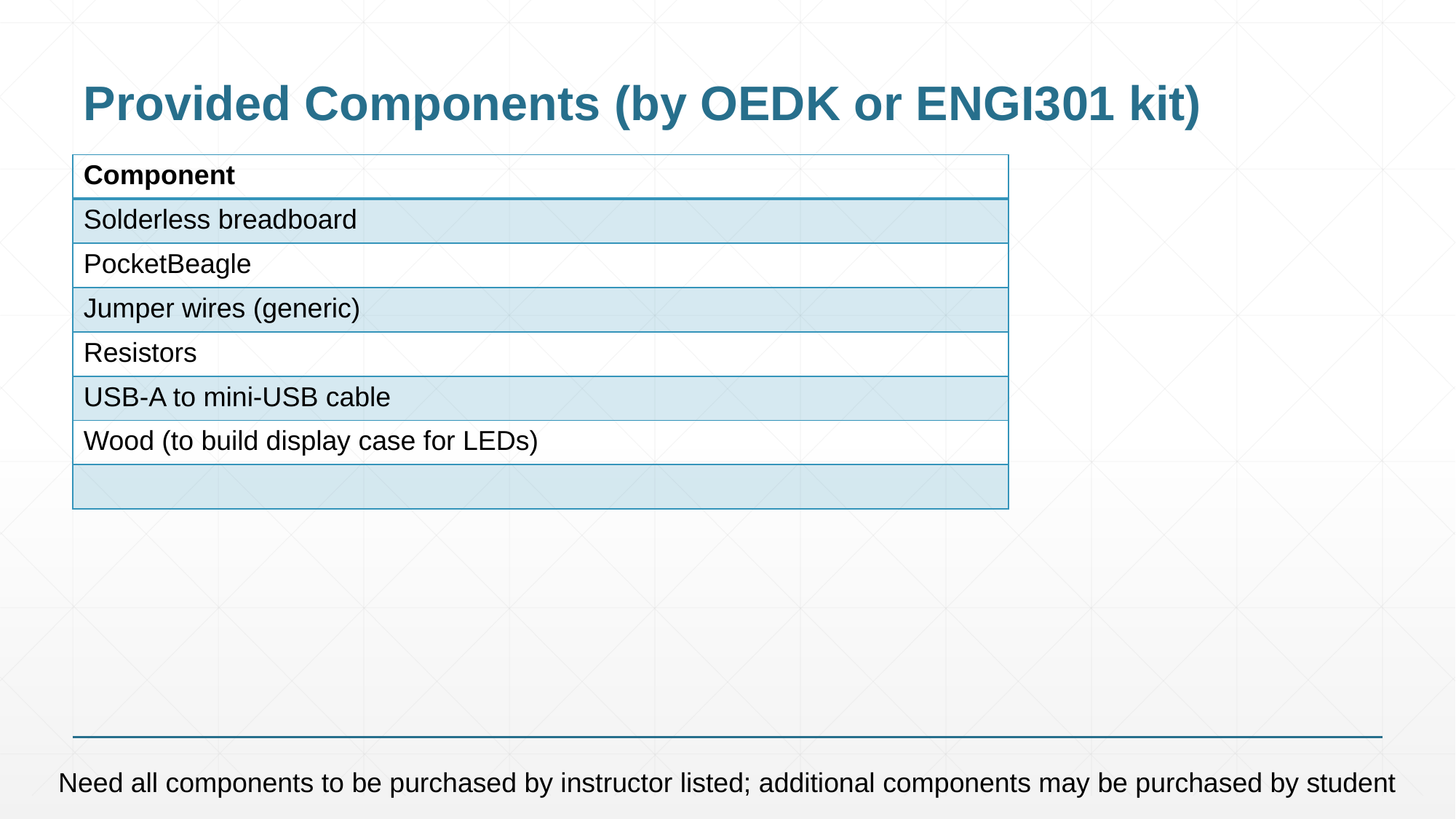

# Provided Components (by OEDK or ENGI301 kit)
| Component |
| --- |
| Solderless breadboard |
| PocketBeagle |
| Jumper wires (generic) |
| Resistors |
| USB-A to mini-USB cable |
| Wood (to build display case for LEDs) |
|  |
Need all components to be purchased by instructor listed; additional components may be purchased by student